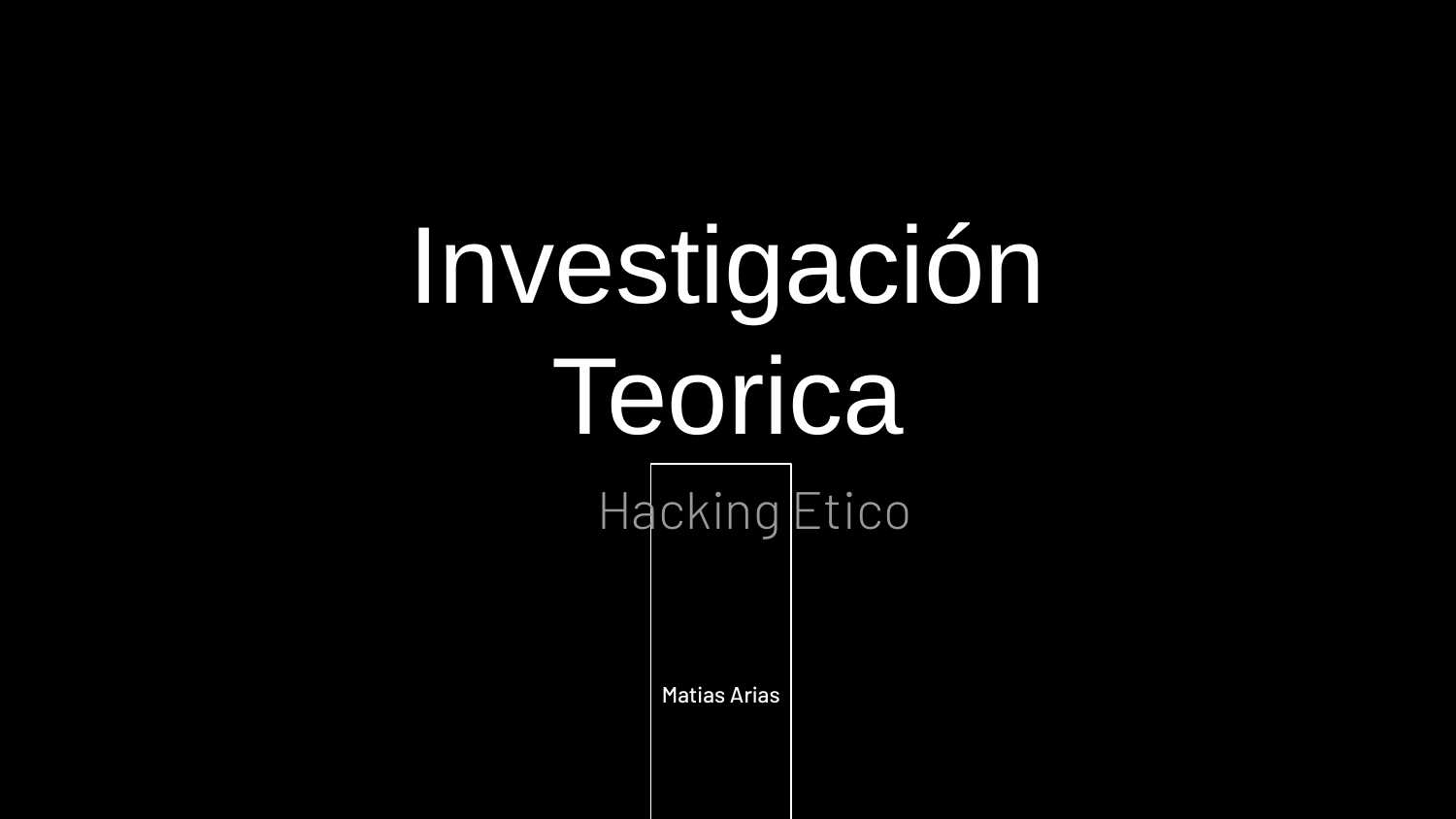

# Investigación
Teorica
Hacking Etico
Matias Arias